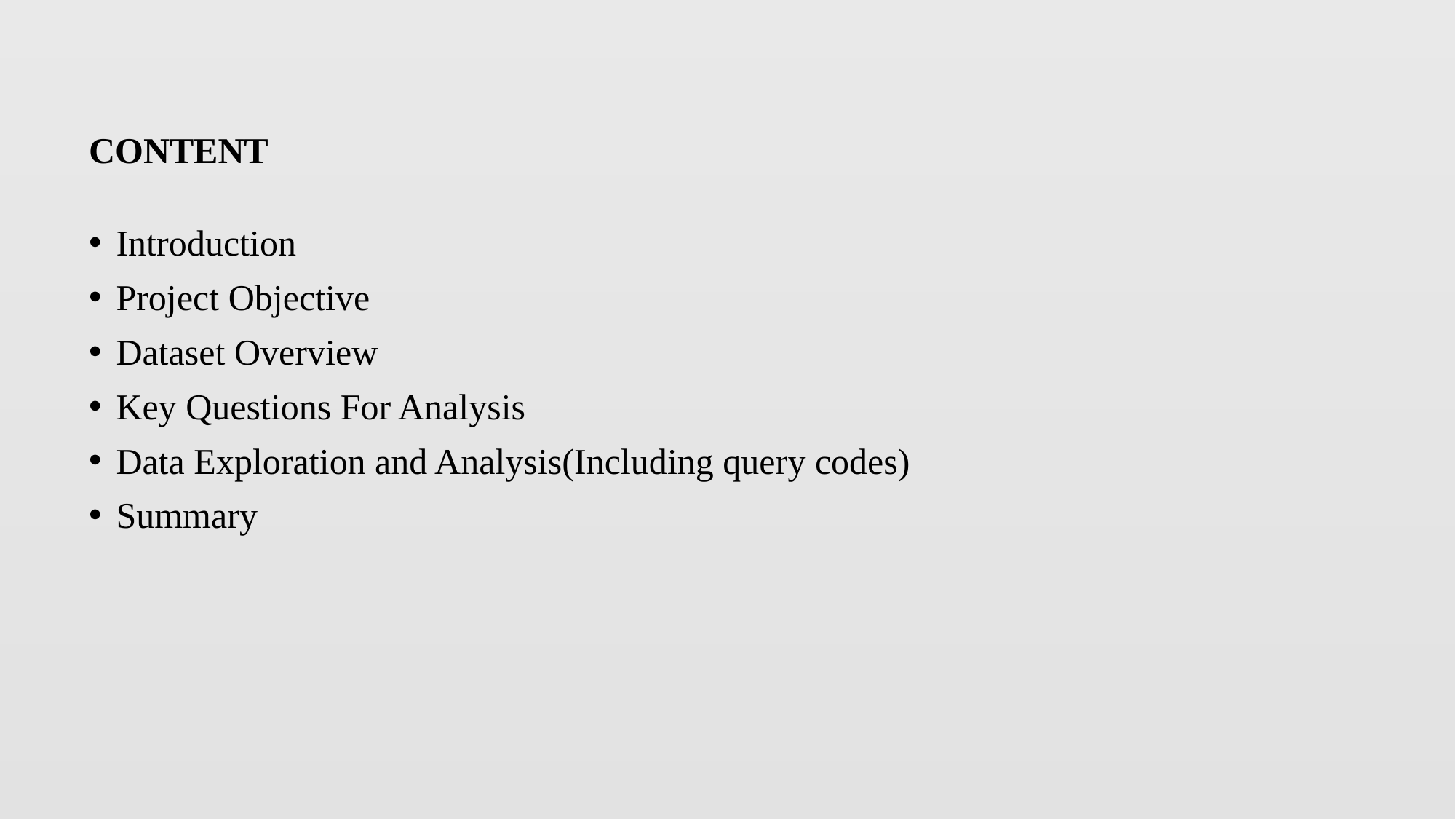

# CONTENT
Introduction
Project Objective
Dataset Overview
Key Questions For Analysis
Data Exploration and Analysis(Including query codes)
Summary